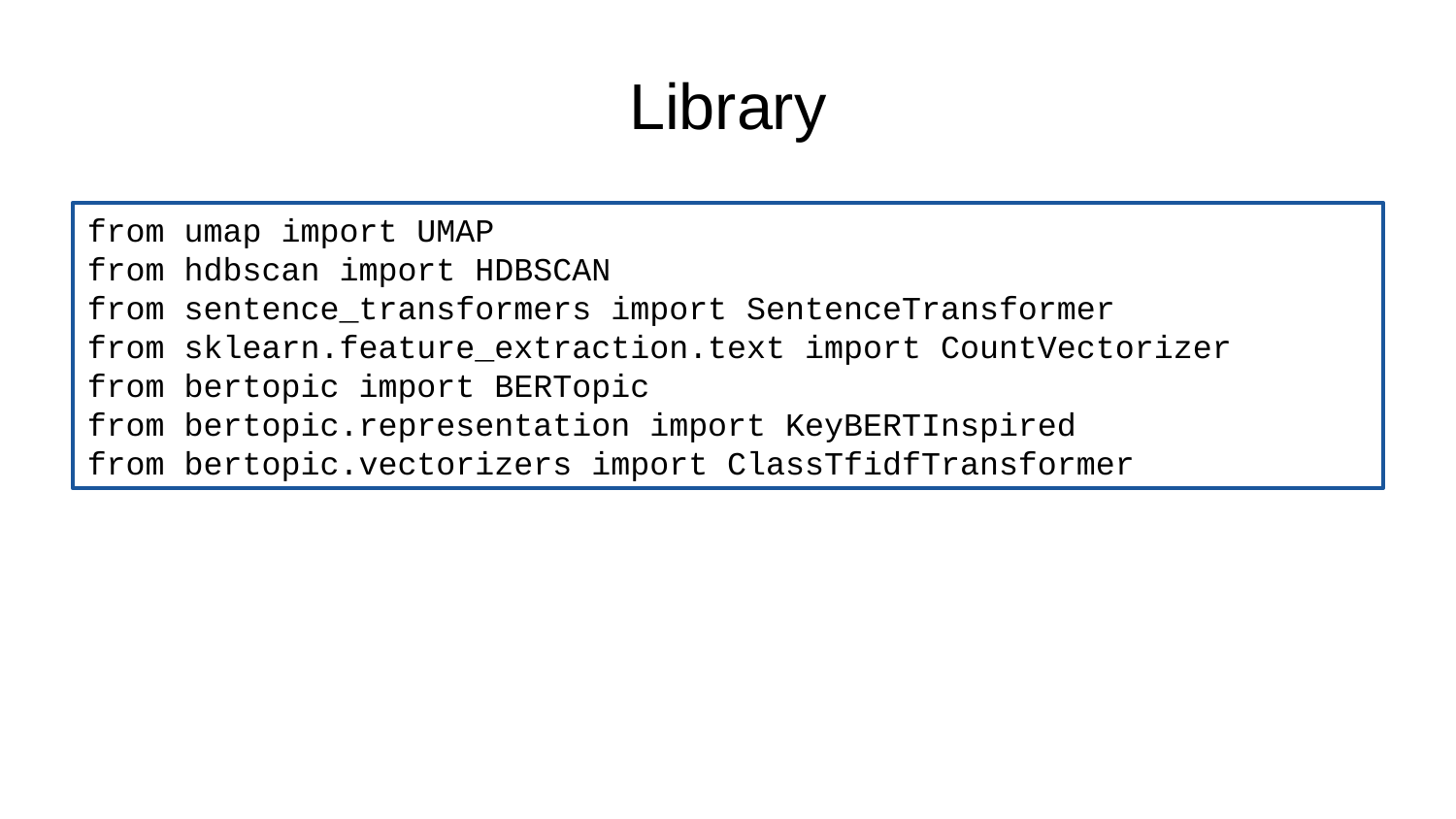

# Library
from umap import UMAP
from hdbscan import HDBSCAN
from sentence_transformers import SentenceTransformer
from sklearn.feature_extraction.text import CountVectorizer
from bertopic import BERTopic
from bertopic.representation import KeyBERTInspired
from bertopic.vectorizers import ClassTfidfTransformer